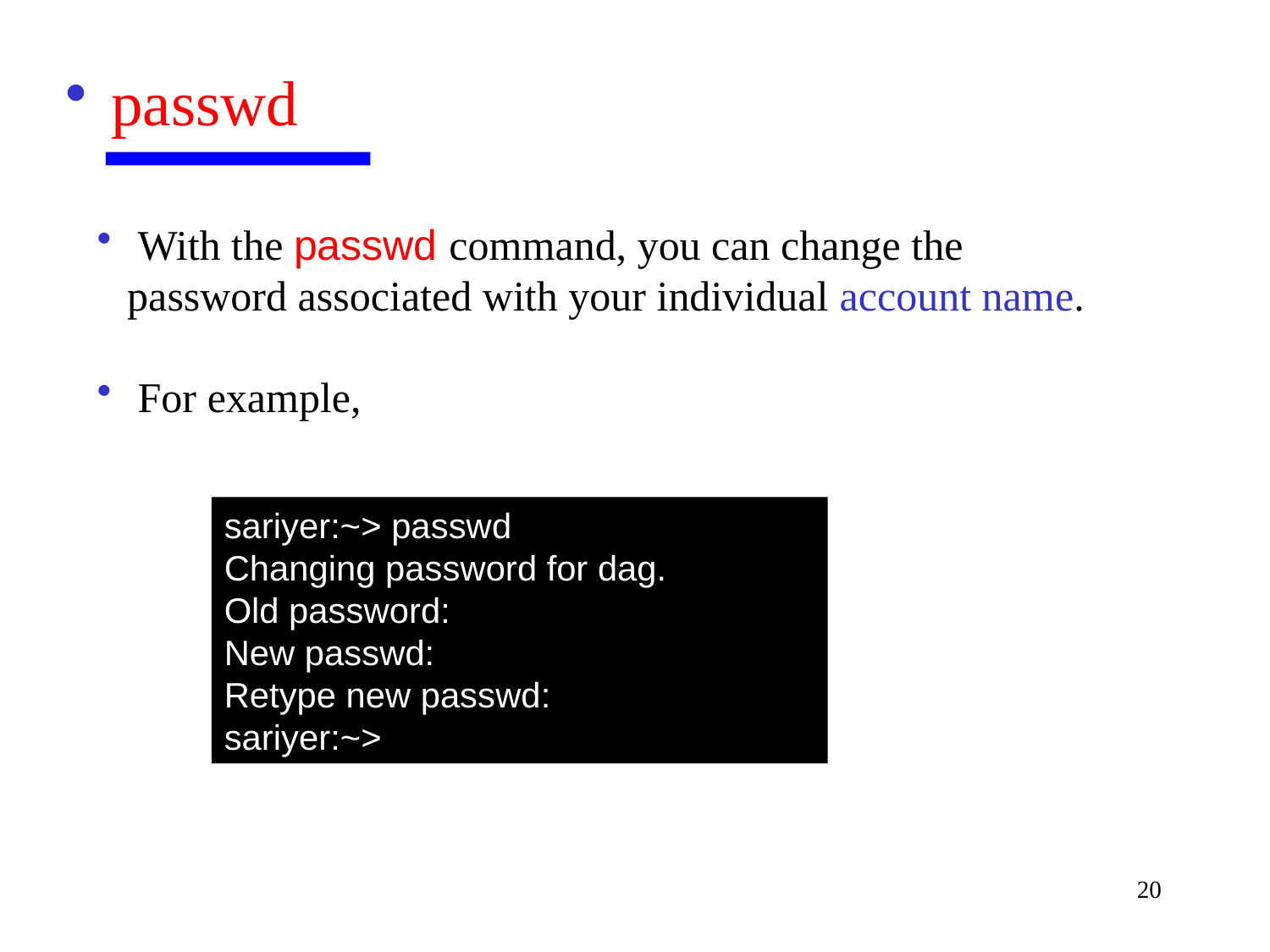

passwd

 With the passwd command, you can change the password associated with your individual account name.

 For example,
sariyer:~> passwd
Changing password for dag.
Old password:
New passwd:
Retype new passwd:
sariyer:~>
20